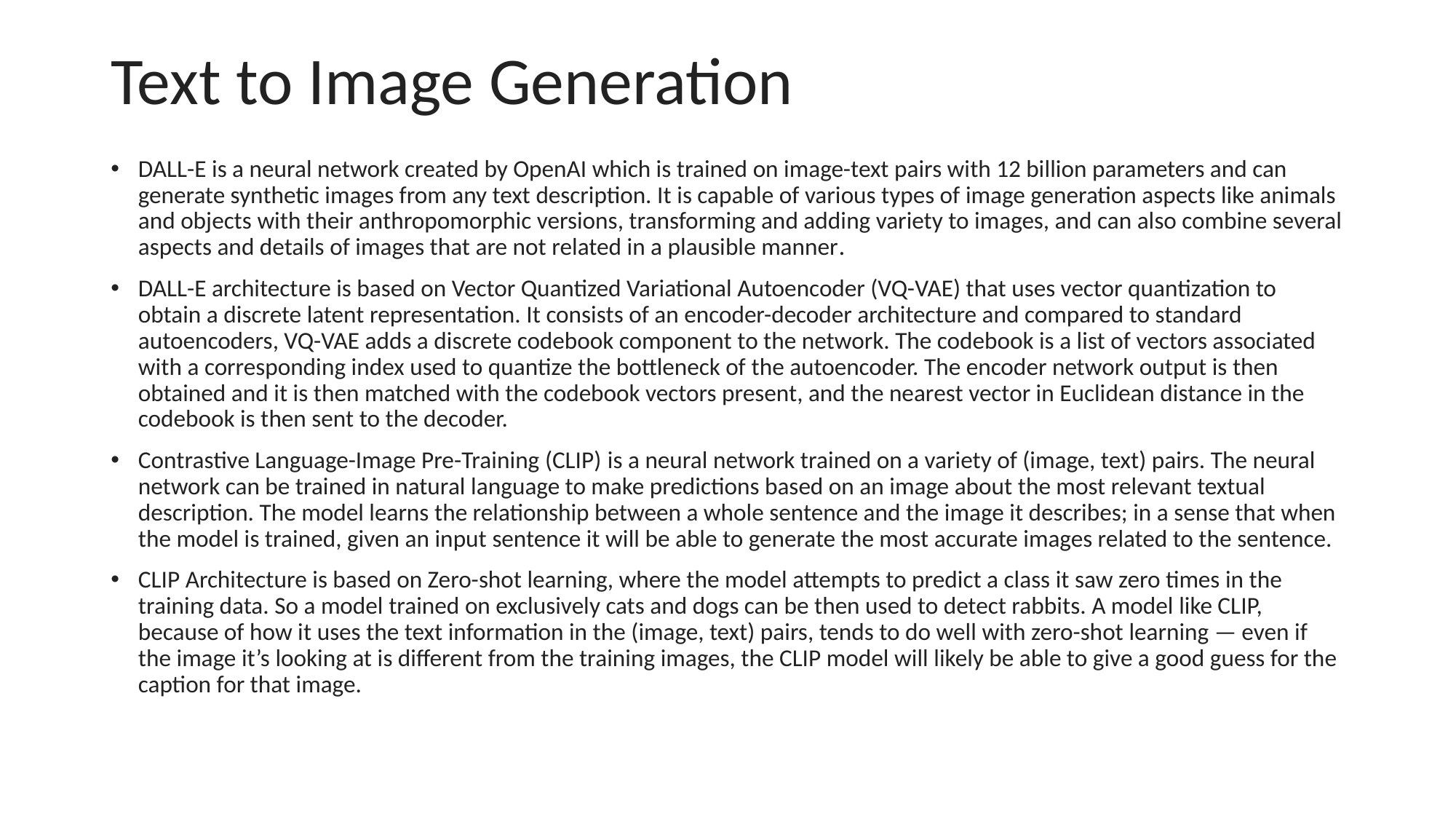

# Text to Image Generation
DALL-E is a neural network created by OpenAI which is trained on image-text pairs with 12 billion parameters and can generate synthetic images from any text description. It is capable of various types of image generation aspects like animals and objects with their anthropomorphic versions, transforming and adding variety to images, and can also combine several aspects and details of images that are not related in a plausible manner.
DALL-E architecture is based on Vector Quantized Variational Autoencoder (VQ-VAE) that uses vector quantization to obtain a discrete latent representation. It consists of an encoder-decoder architecture and compared to standard autoencoders, VQ-VAE adds a discrete codebook component to the network. The codebook is a list of vectors associated with a corresponding index used to quantize the bottleneck of the autoencoder. The encoder network output is then obtained and it is then matched with the codebook vectors present, and the nearest vector in Euclidean distance in the codebook is then sent to the decoder.
Contrastive Language-Image Pre-Training (CLIP) is a neural network trained on a variety of (image, text) pairs. The neural network can be trained in natural language to make predictions based on an image about the most relevant textual description. The model learns the relationship between a whole sentence and the image it describes; in a sense that when the model is trained, given an input sentence it will be able to generate the most accurate images related to the sentence.
CLIP Architecture is based on Zero-shot learning, where the model attempts to predict a class it saw zero times in the training data. So a model trained on exclusively cats and dogs can be then used to detect rabbits. A model like CLIP, because of how it uses the text information in the (image, text) pairs, tends to do well with zero-shot learning — even if the image it’s looking at is different from the training images, the CLIP model will likely be able to give a good guess for the caption for that image.